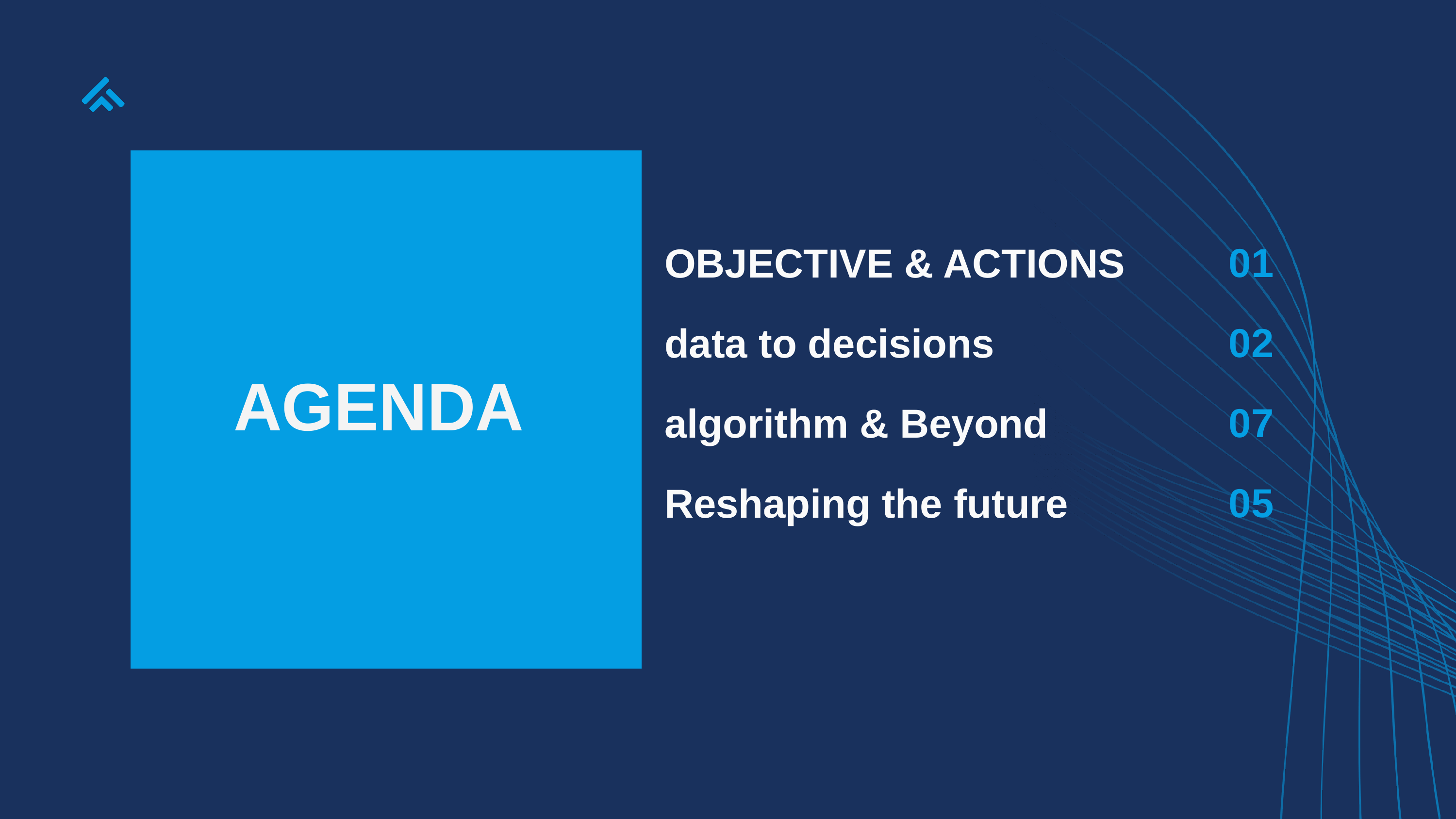

01

02

07

05

OBJECTIVE & ACTIONS

data to decisions

algorithm & Beyond

Reshaping the future

AGENDA